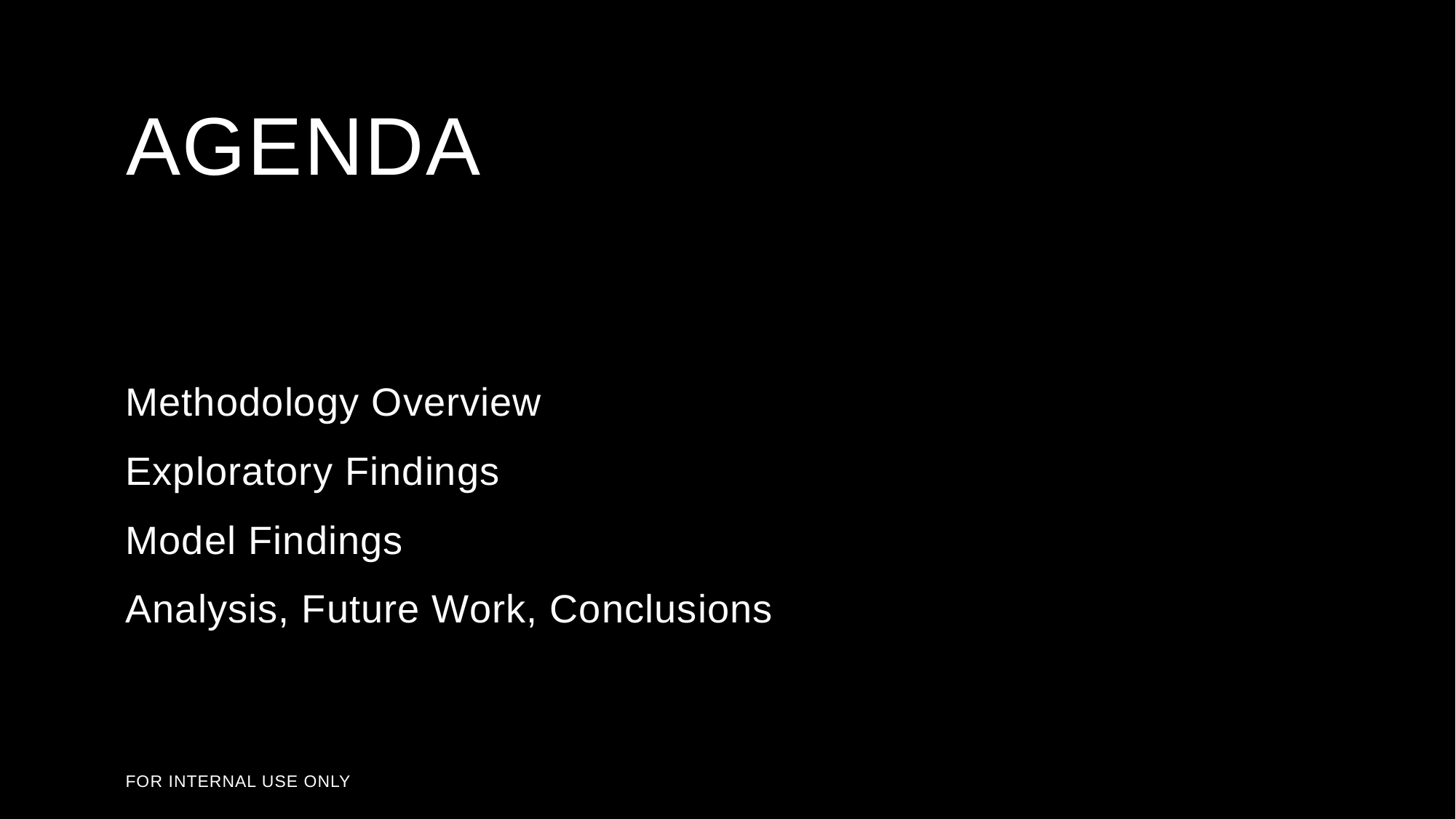

# AGENDA
Methodology Overview
Exploratory Findings
Model Findings
Analysis, Future Work, Conclusions
FOR INTERNAL USE ONLY
2023
3